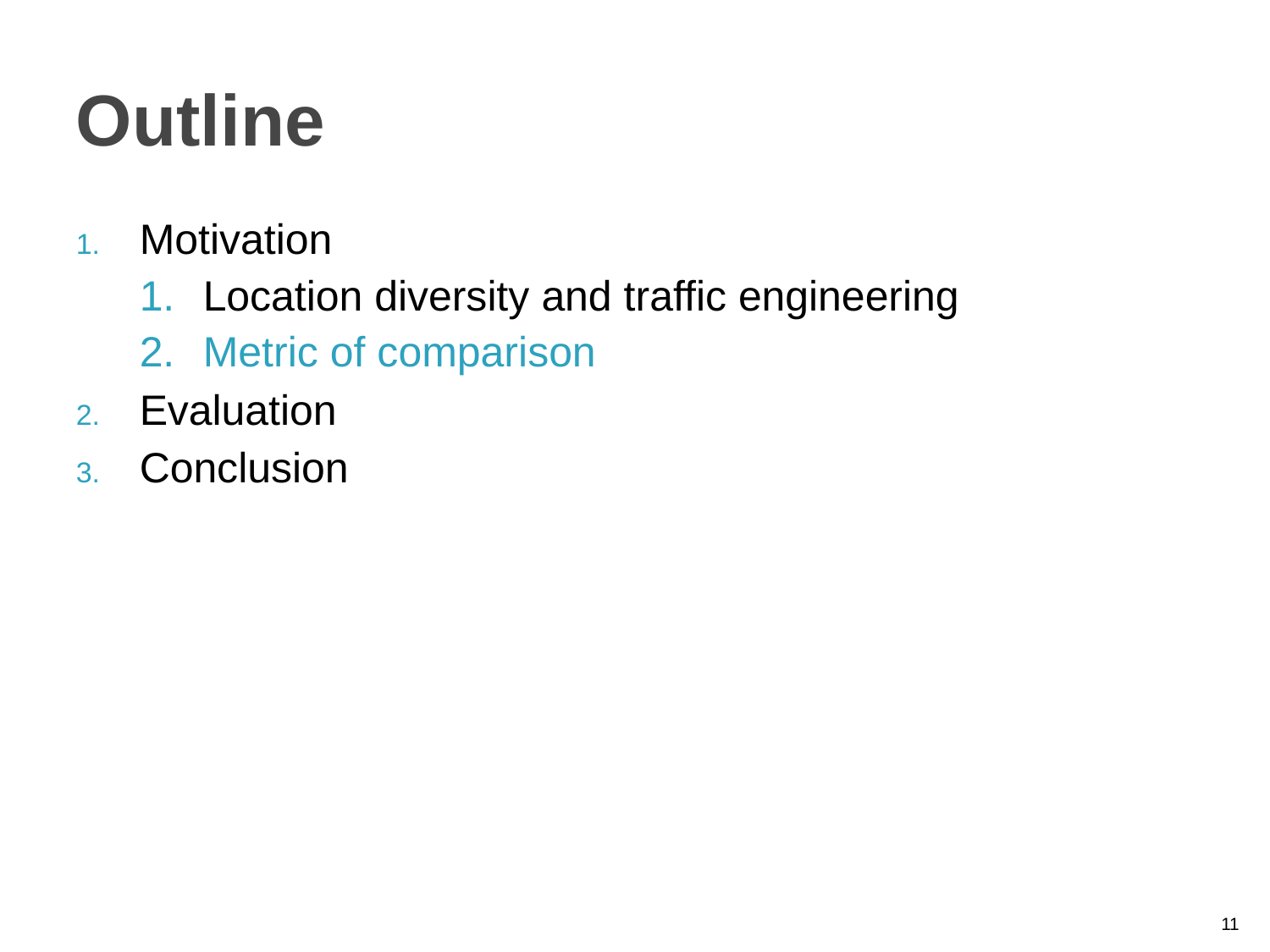

# Outline
Motivation
Location diversity and traffic engineering
Metric of comparison
Evaluation
Conclusion

11